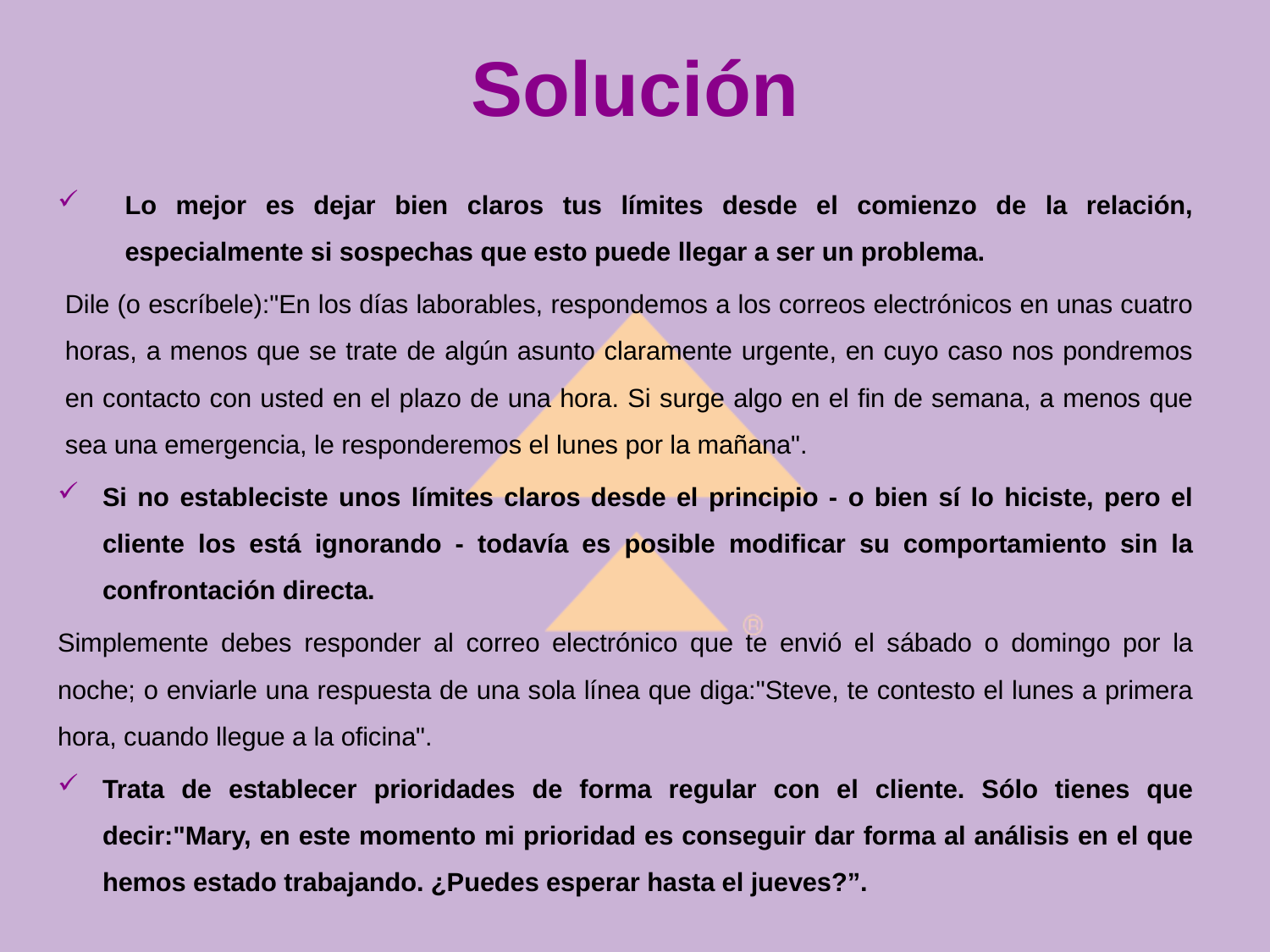

# Solución
Lo mejor es dejar bien claros tus límites desde el comienzo de la relación, especialmente si sospechas que esto puede llegar a ser un problema.
Dile (o escríbele):"En los días laborables, respondemos a los correos electrónicos en unas cuatro horas, a menos que se trate de algún asunto claramente urgente, en cuyo caso nos pondremos en contacto con usted en el plazo de una hora. Si surge algo en el fin de semana, a menos que sea una emergencia, le responderemos el lunes por la mañana".
Si no estableciste unos límites claros desde el principio - o bien sí lo hiciste, pero el cliente los está ignorando - todavía es posible modificar su comportamiento sin la confrontación directa.
Simplemente debes responder al correo electrónico que te envió el sábado o domingo por la noche; o enviarle una respuesta de una sola línea que diga:"Steve, te contesto el lunes a primera hora, cuando llegue a la oficina".
Trata de establecer prioridades de forma regular con el cliente. Sólo tienes que decir:"Mary, en este momento mi prioridad es conseguir dar forma al análisis en el que hemos estado trabajando. ¿Puedes esperar hasta el jueves?”.